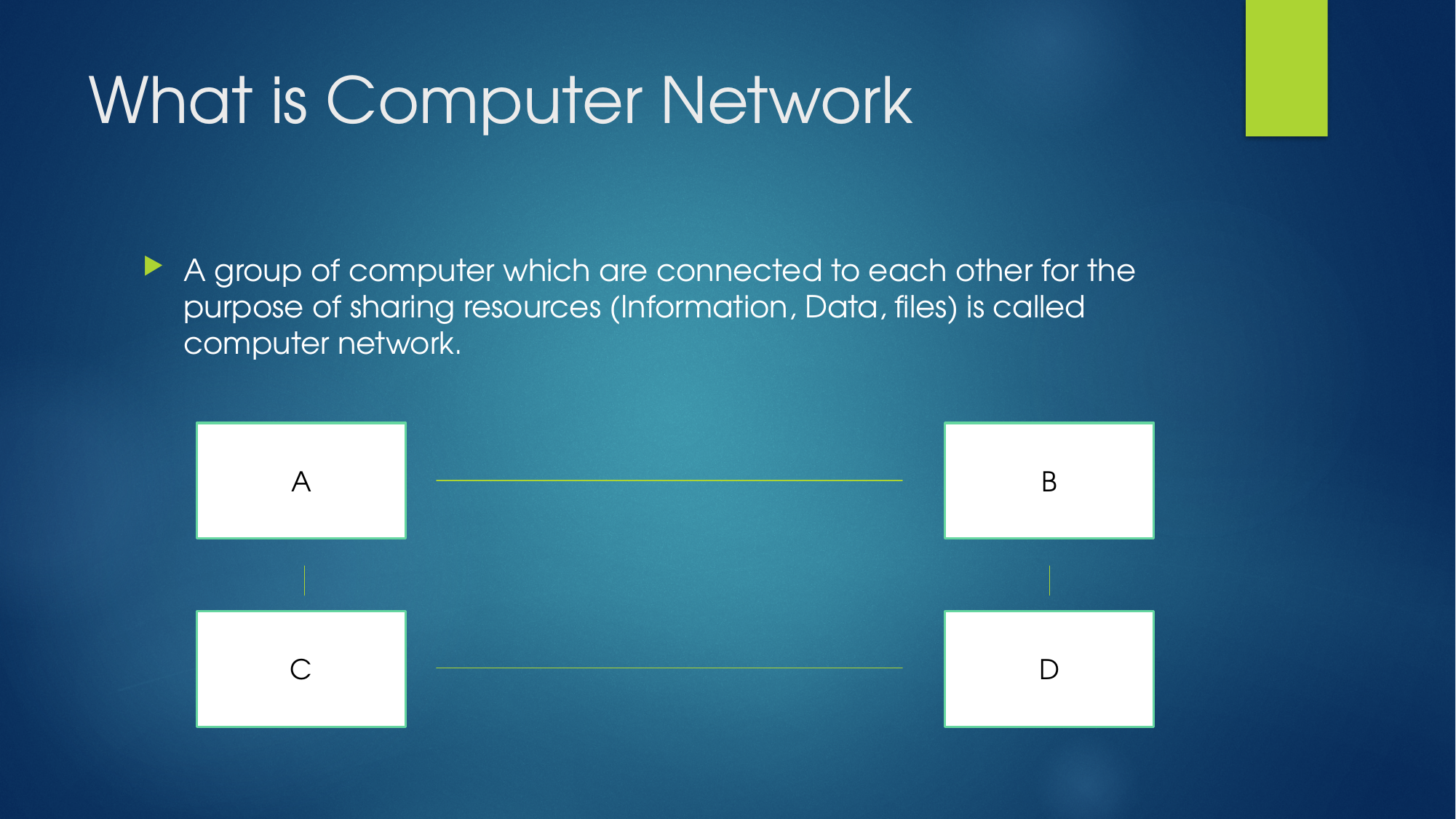

# What is Computer Network
A group of computer which are connected to each other for the purpose of sharing resources (Information, Data, files) is called computer network.

A
B
C
D